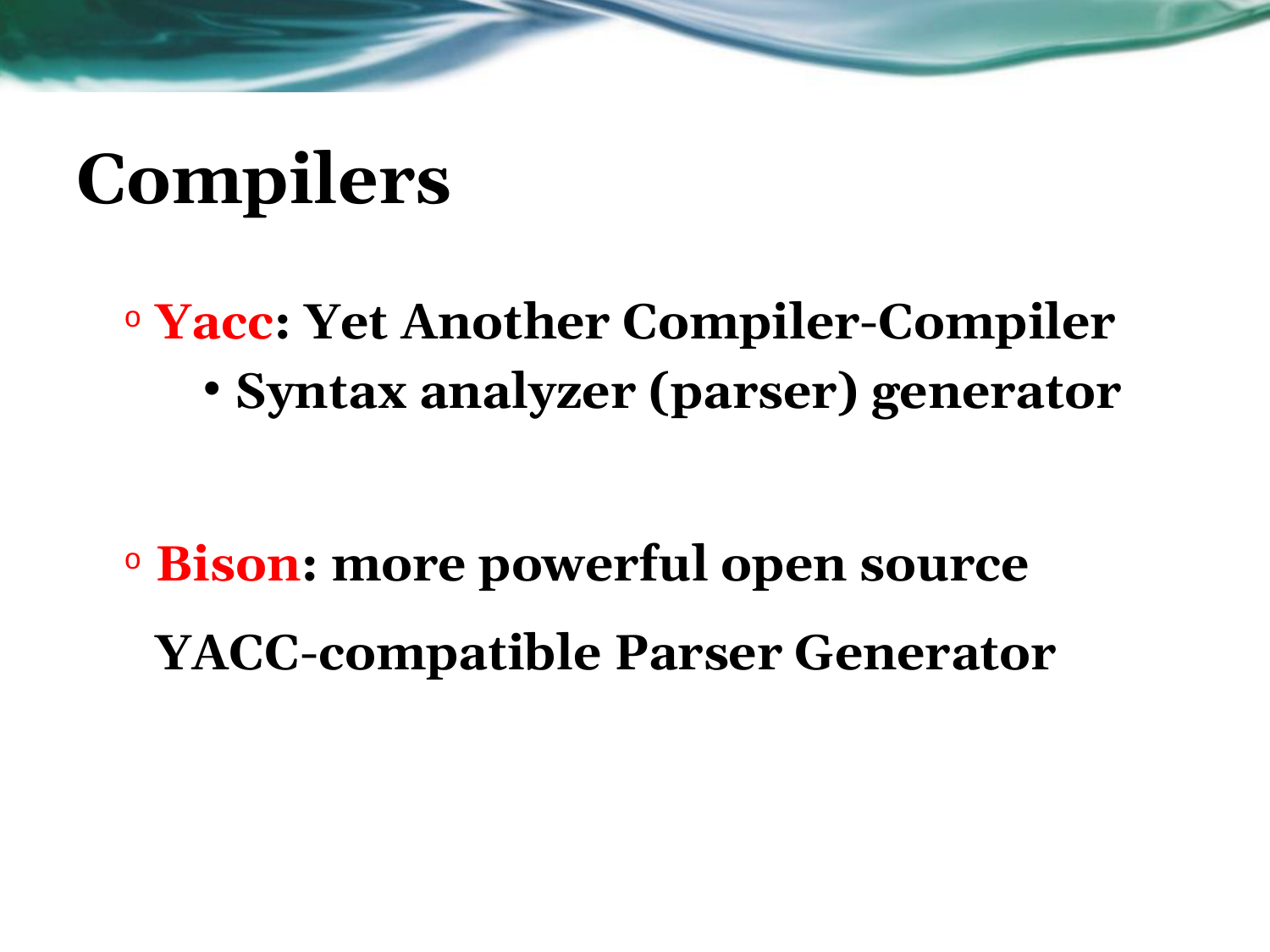

# Compilers
Yacc: Yet Another Compiler-Compiler
Syntax analyzer (parser) generator

Bison: more powerful open source  YACC-compatible Parser Generator